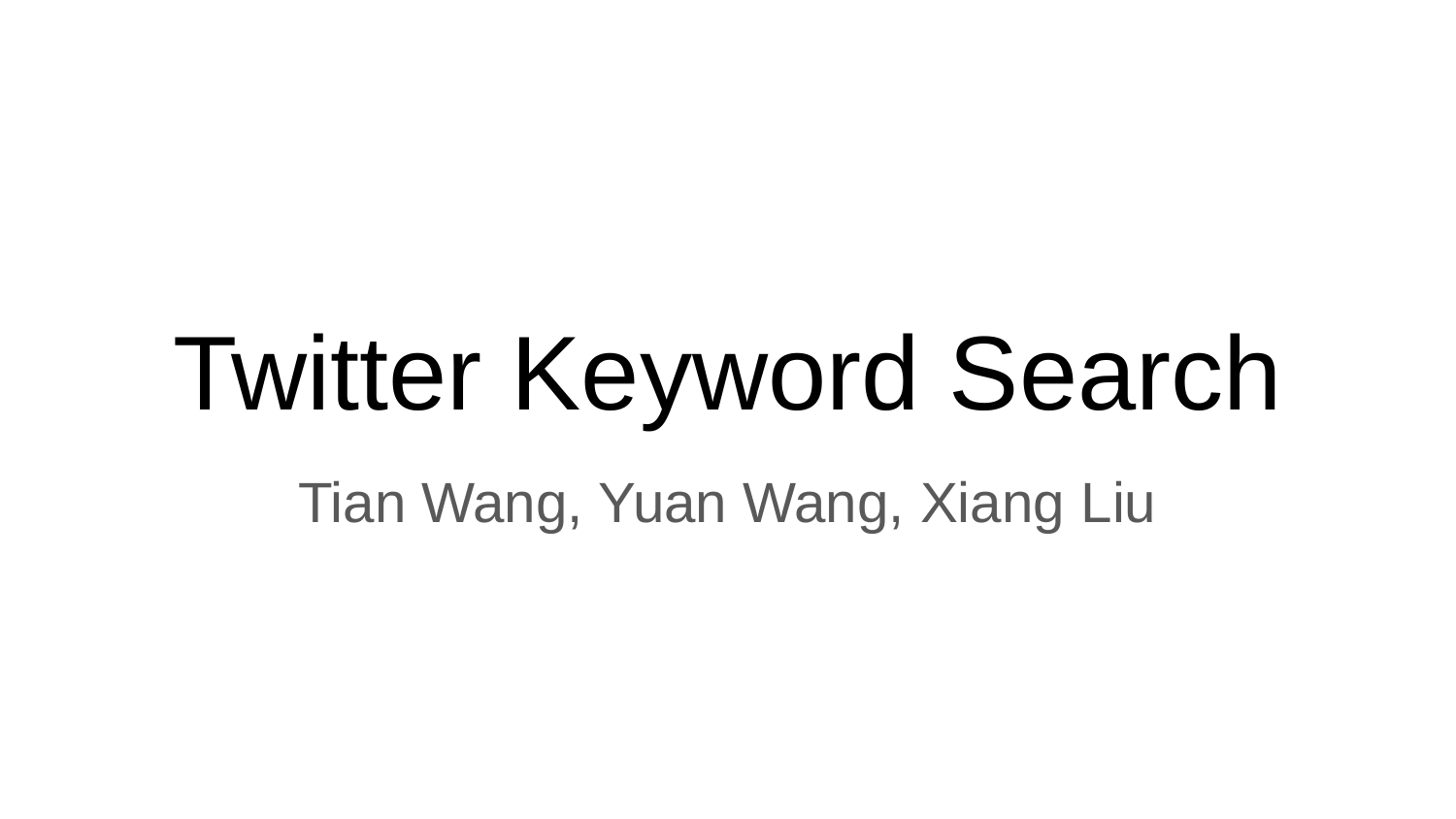

# Twitter Keyword Search
Tian Wang, Yuan Wang, Xiang Liu